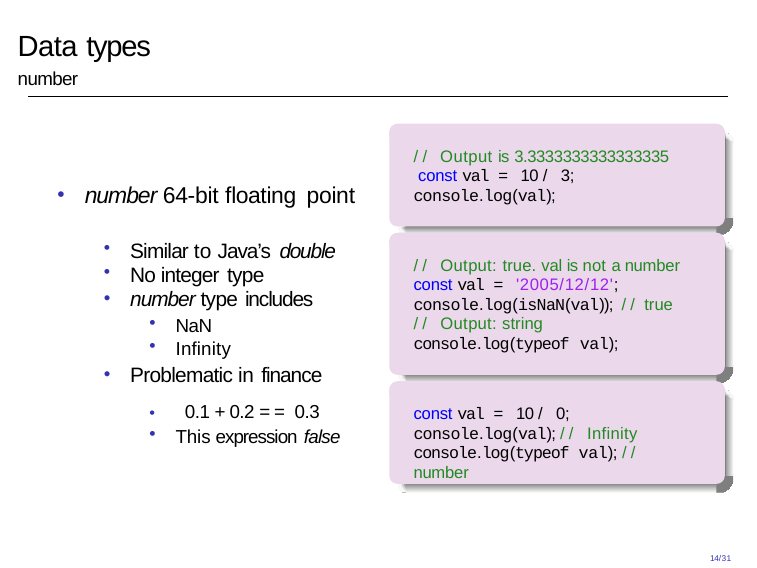

# Data types
number

// Output is 3.3333333333333335  const val = 10 / 3;  console.log(val);
number 64-bit floating point

Similar to Java’s double
No integer type
number type includes
NaN
Infinity
Problematic in finance
• 0.1 +0.2 == 0.3
This expression false

// Output: true. val is not a number  const val = '2005/12/12';  console.log(isNaN(val));  // true
// Output: string
console.log(typeof val);

const val = 10 / 0;  console.log(val); // Infinity  console.log(typeof val); // number

14/31